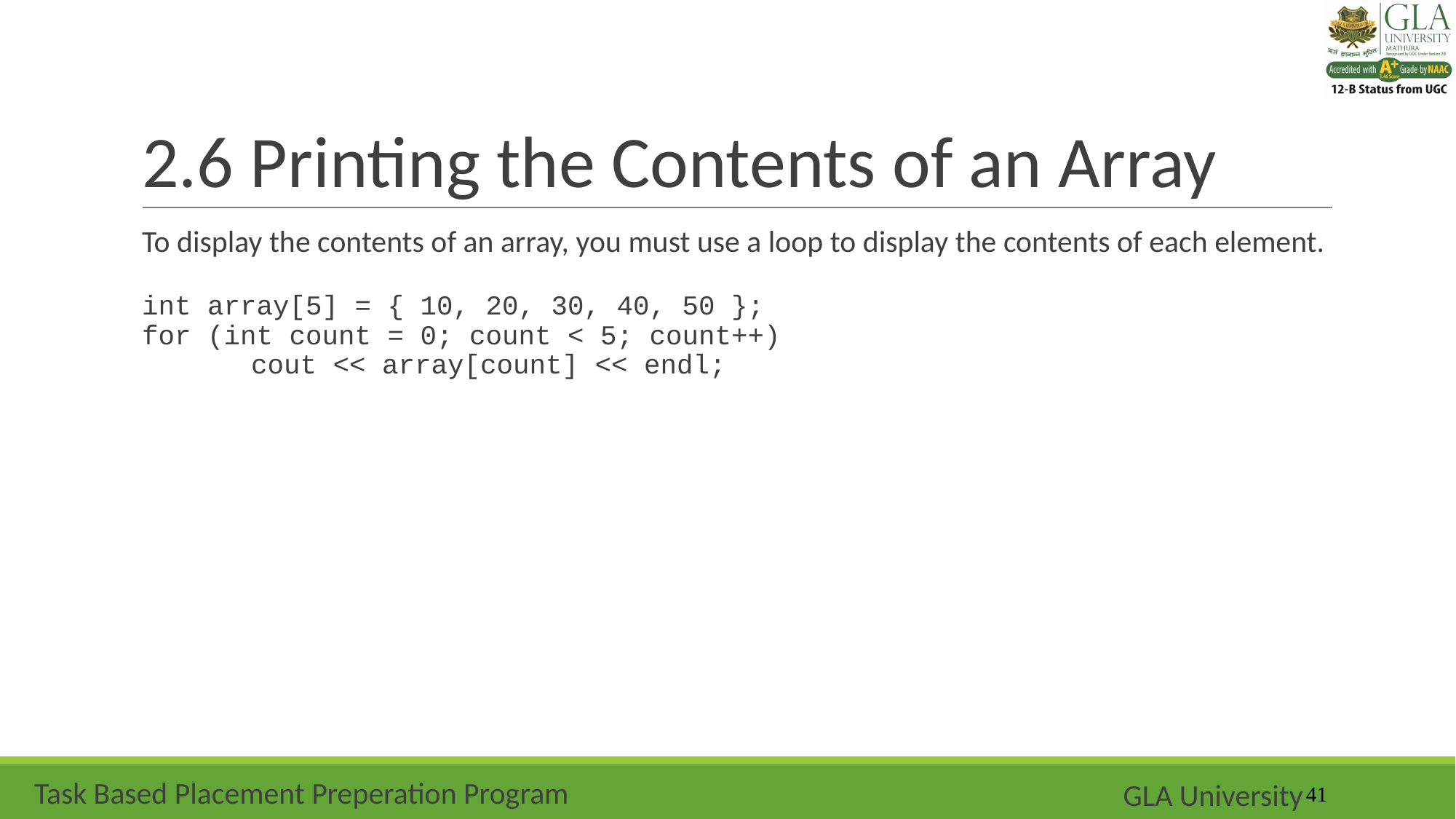

# 2.6 Printing the Contents of an Array
To display the contents of an array, you must use a loop to display the contents of each element.
int array[5] = { 10, 20, 30, 40, 50 };
for (int count = 0; count < 5; count++)
	cout << array[count] << endl;
41